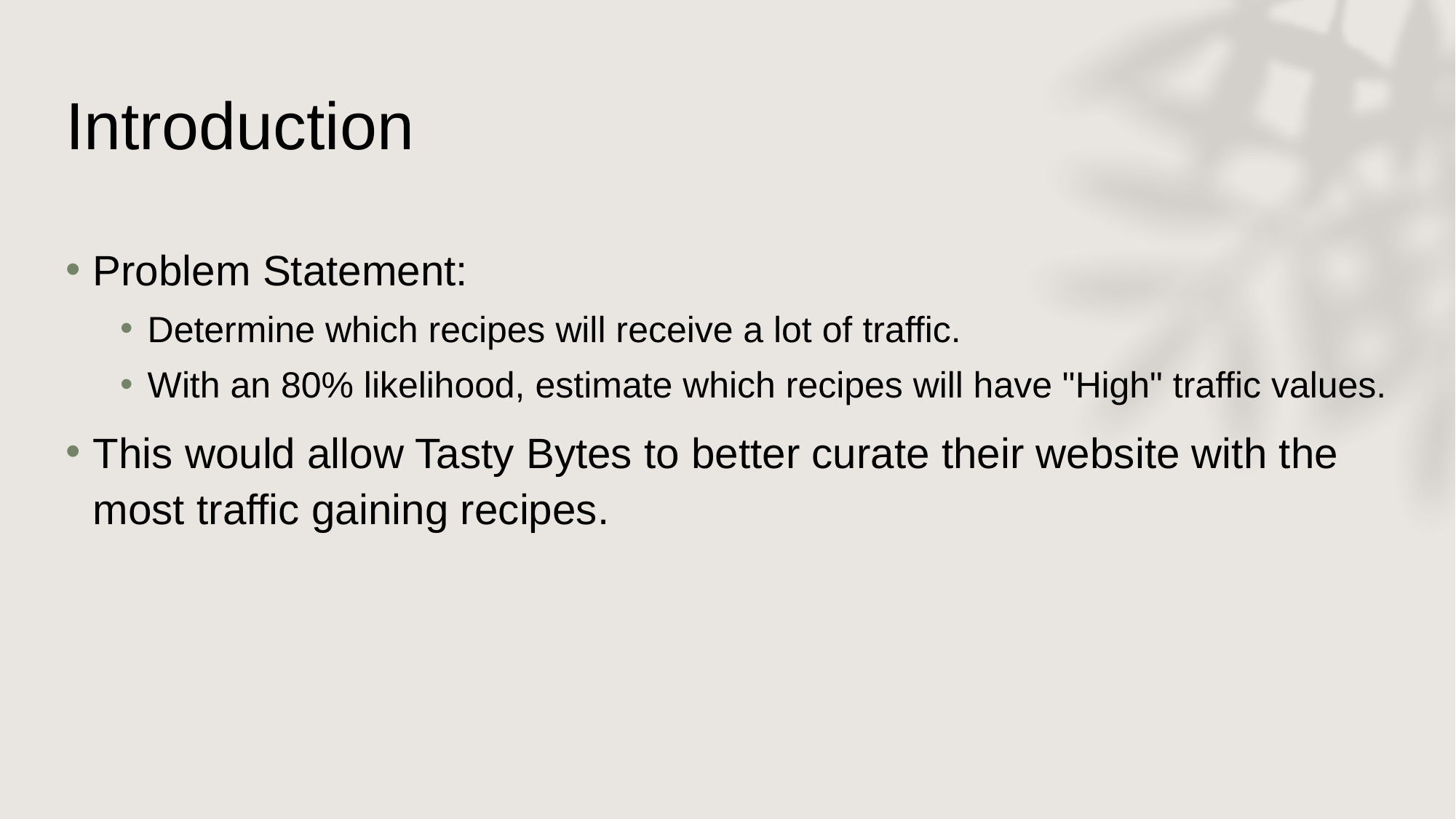

# Introduction
Problem Statement:
Determine which recipes will receive a lot of traffic.
With an 80% likelihood, estimate which recipes will have "High" traffic values.
This would allow Tasty Bytes to better curate their website with the most traffic gaining recipes.